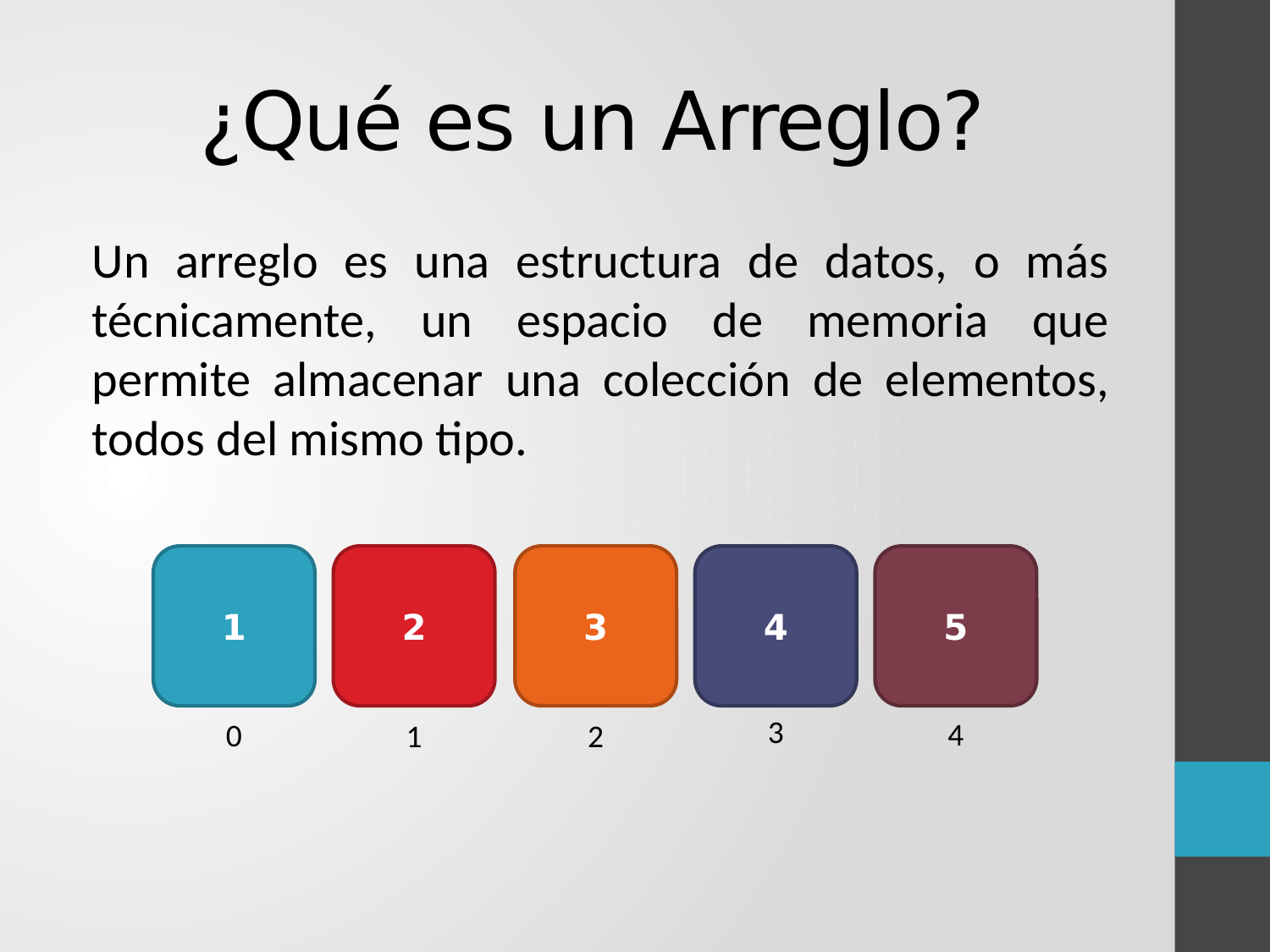

# ¿Qué es un Arreglo?
Un arreglo es una estructura de datos, o más técnicamente, un espacio de memoria que permite almacenar una colección de elementos, todos del mismo tipo.
1
2
3
4
5
3
4
0
1
2